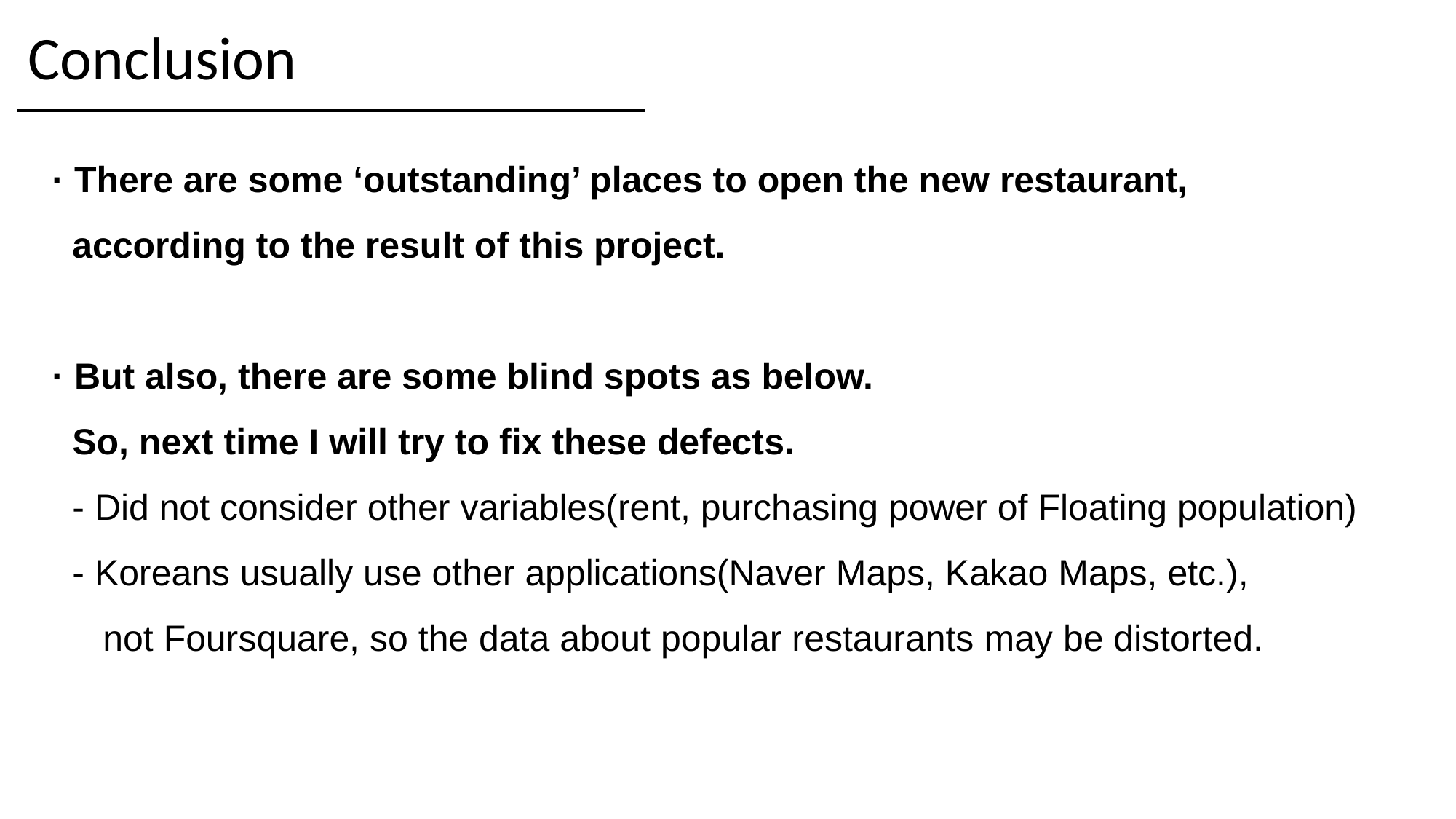

Conclusion
· There are some ‘outstanding’ places to open the new restaurant,
  according to the result of this project.

· But also, there are some blind spots as below.
  So, next time I will try to fix these defects.
  - Did not consider other variables(rent, purchasing power of Floating population)
  - Koreans usually use other applications(Naver Maps, Kakao Maps, etc.),
     not Foursquare, so the data about popular restaurants may be distorted.